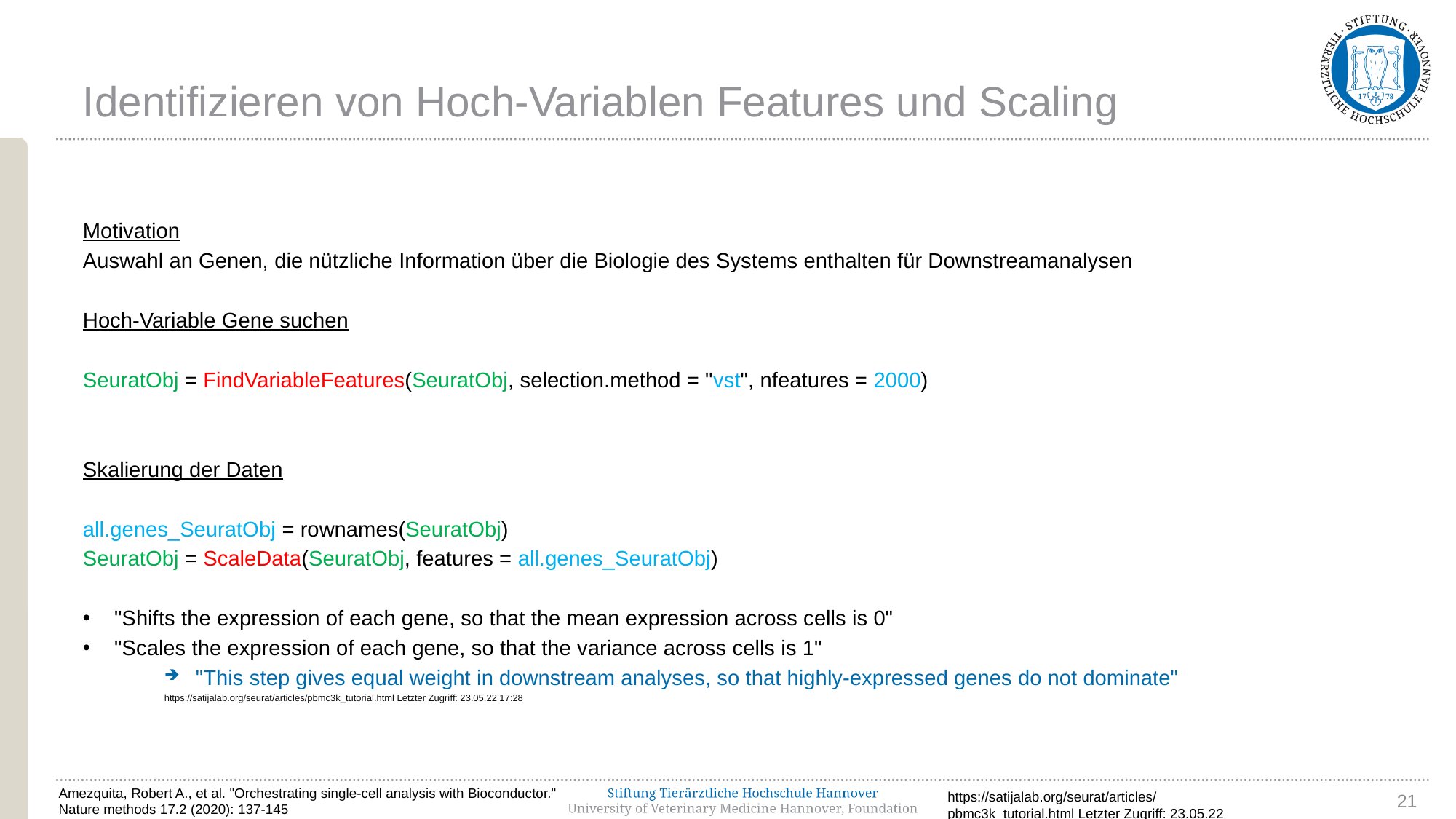

Identifizieren von Hoch-Variablen Features und Scaling
Motivation
Auswahl an Genen, die nützliche Information über die Biologie des Systems enthalten für Downstreamanalysen

Hoch-Variable Gene suchen

SeuratObj = FindVariableFeatures(SeuratObj, selection.method = "vst", nfeatures = 2000)

Skalierung der Daten

all.genes_SeuratObj = rownames(SeuratObj)
SeuratObj = ScaleData(SeuratObj, features = all.genes_SeuratObj)

"Shifts the expression of each gene, so that the mean expression across cells is 0"
"Scales the expression of each gene, so that the variance across cells is 1"
"This step gives equal weight in downstream analyses, so that highly-expressed genes do not dominate"
https://satijalab.org/seurat/articles/pbmc3k_tutorial.html Letzter Zugriff: 23.05.22 17:28

21
Amezquita, Robert A., et al. "Orchestrating single-cell analysis with Bioconductor."
Nature methods 17.2 (2020): 137-145
https://satijalab.org/seurat/articles/pbmc3k_tutorial.html Letzter Zugriff: 23.05.22 17:28